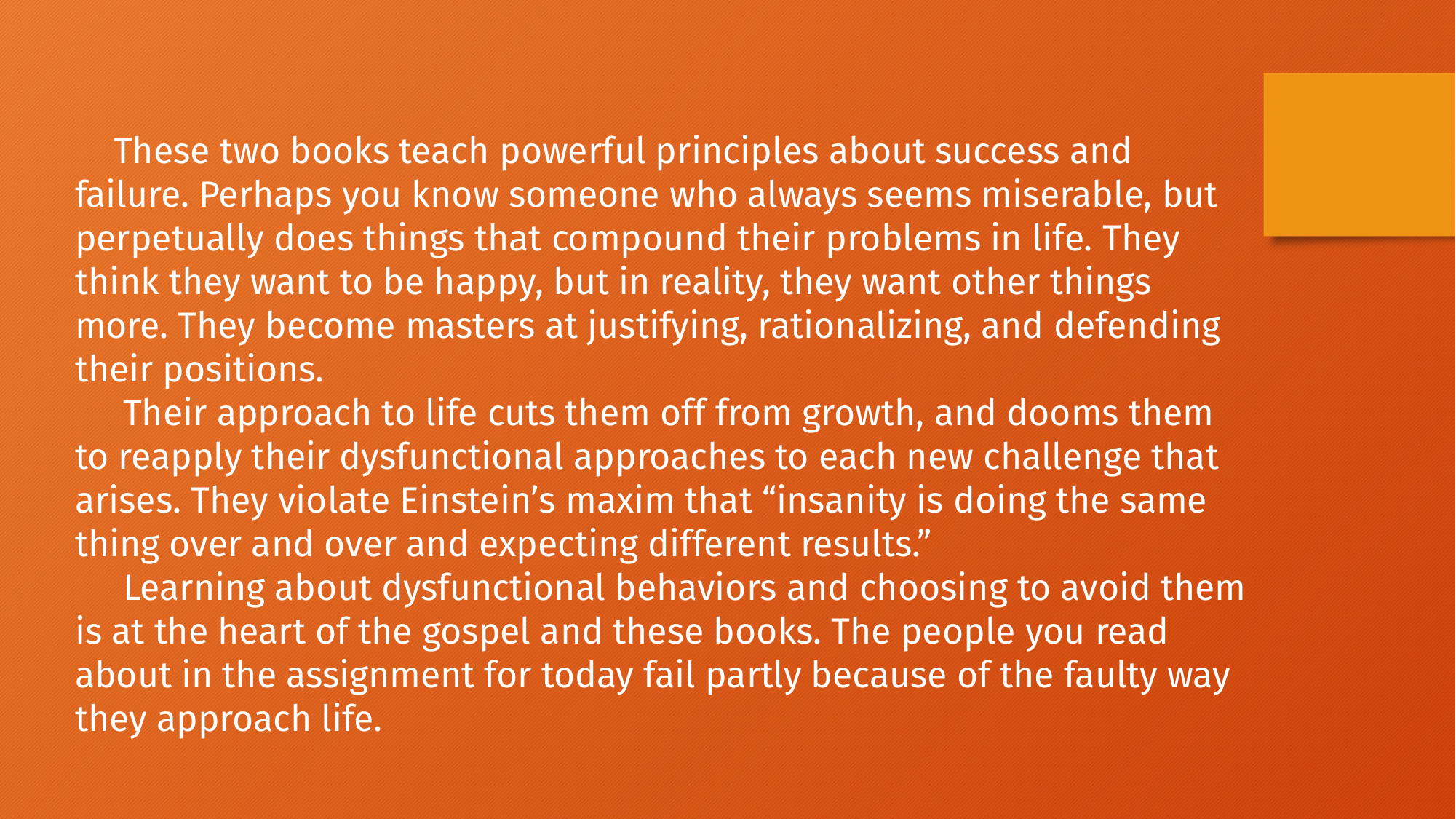

These two books teach powerful principles about success and failure. Perhaps you know someone who always seems miserable, but perpetually does things that compound their problems in life. They think they want to be happy, but in reality, they want other things more. They become masters at justifying, rationalizing, and defending their positions.
     Their approach to life cuts them off from growth, and dooms them to reapply their dysfunctional approaches to each new challenge that arises. They violate Einstein’s maxim that “insanity is doing the same thing over and over and expecting different results.”
     Learning about dysfunctional behaviors and choosing to avoid them is at the heart of the gospel and these books. The people you read about in the assignment for today fail partly because of the faulty way they approach life.